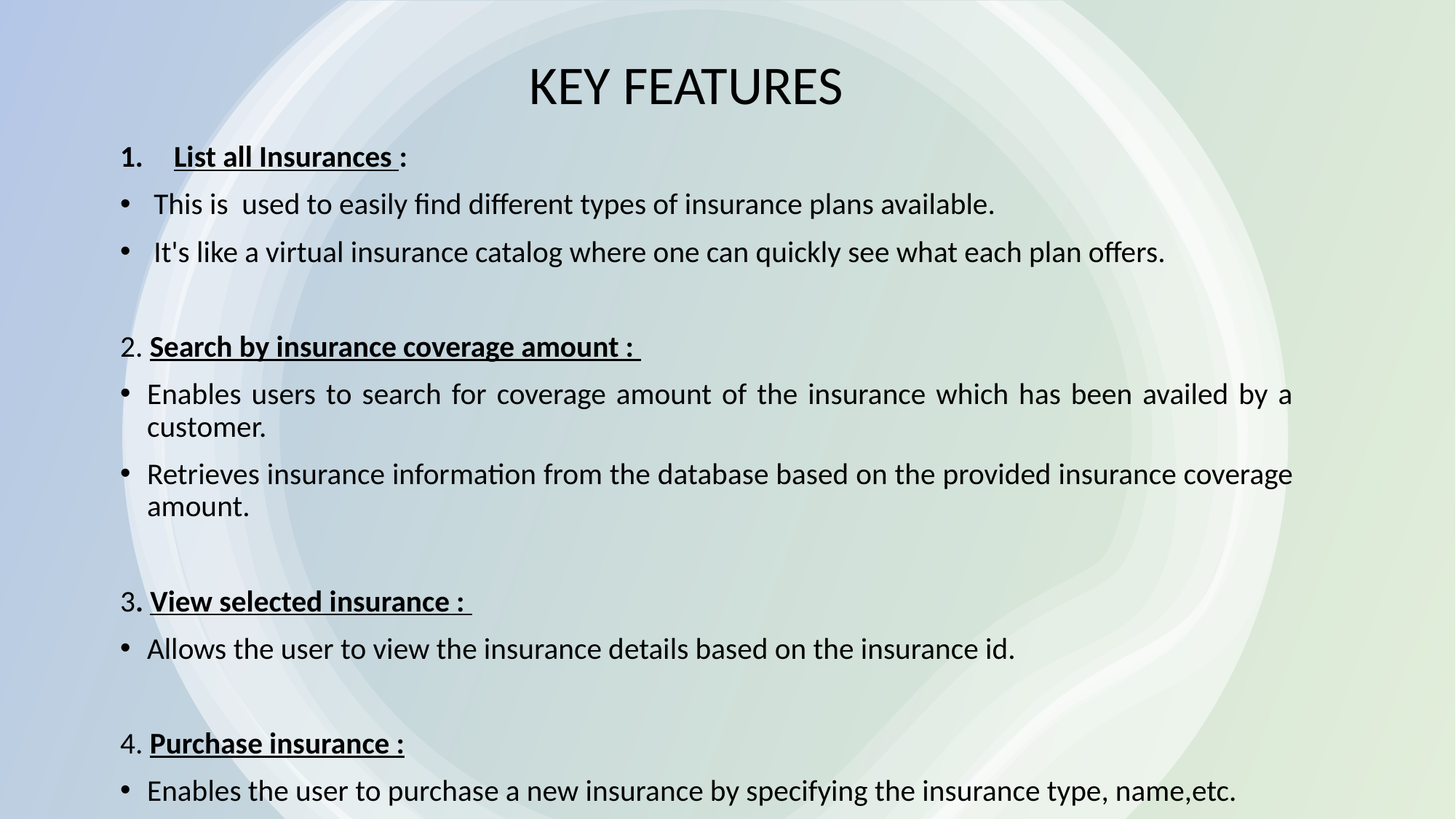

# KEY FEATURES
List all Insurances :
 This is  used to easily find different types of insurance plans available.
 It's like a virtual insurance catalog where one can quickly see what each plan offers.

2. Search by insurance coverage amount :
Enables users to search for coverage amount of the insurance which has been availed by a customer.
Retrieves insurance information from the database based on the provided insurance coverage amount.

3. View selected insurance :
Allows the user to view the insurance details based on the insurance id.

4. Purchase insurance :
Enables the user to purchase a new insurance by specifying the insurance type, name,etc.